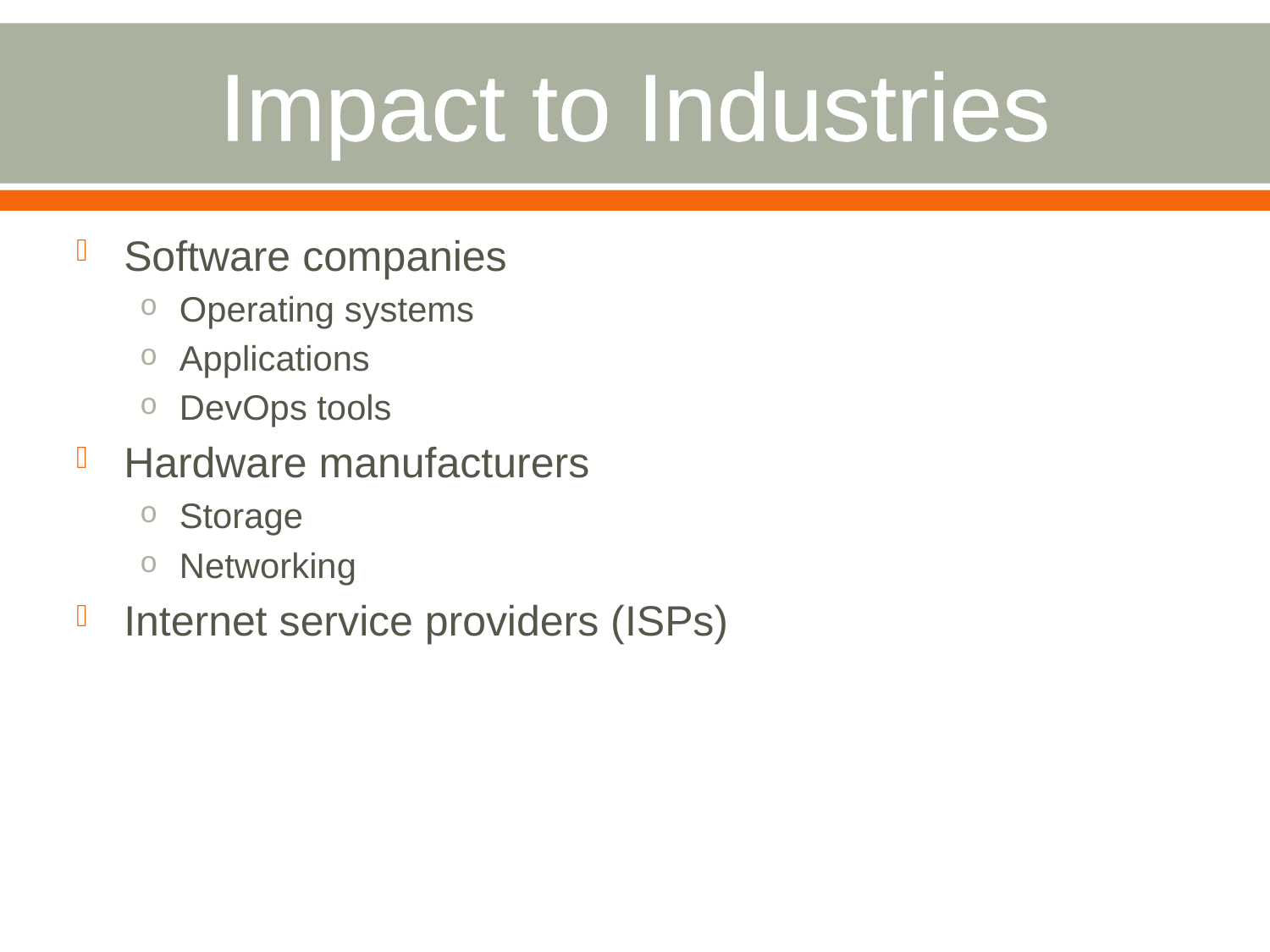

# Impact to Industries
Software companies
Operating systems
Applications
DevOps tools
Hardware manufacturers
Storage
Networking
Internet service providers (ISPs)